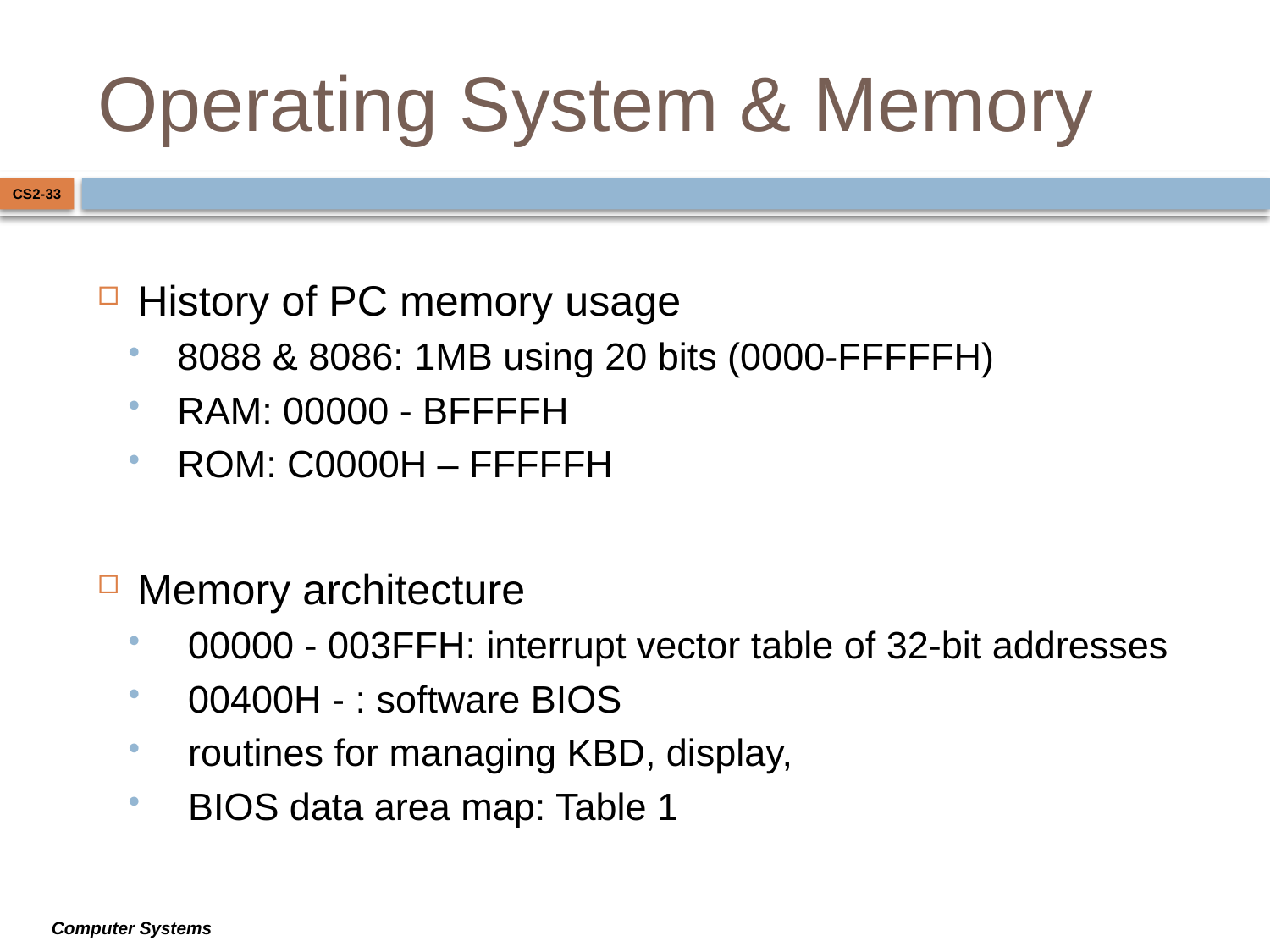

# Operating System & Memory
CS2-33

History of PC memory usage
8088 & 8086: 1MB using 20 bits (0000-FFFFFH)
RAM: 00000 - BFFFFH
ROM: C0000H – FFFFFH

Memory architecture
 00000 - 003FFH: interrupt vector table of 32-bit addresses
 00400H - : software BIOS
 routines for managing KBD, display,
 BIOS data area map: Table 1